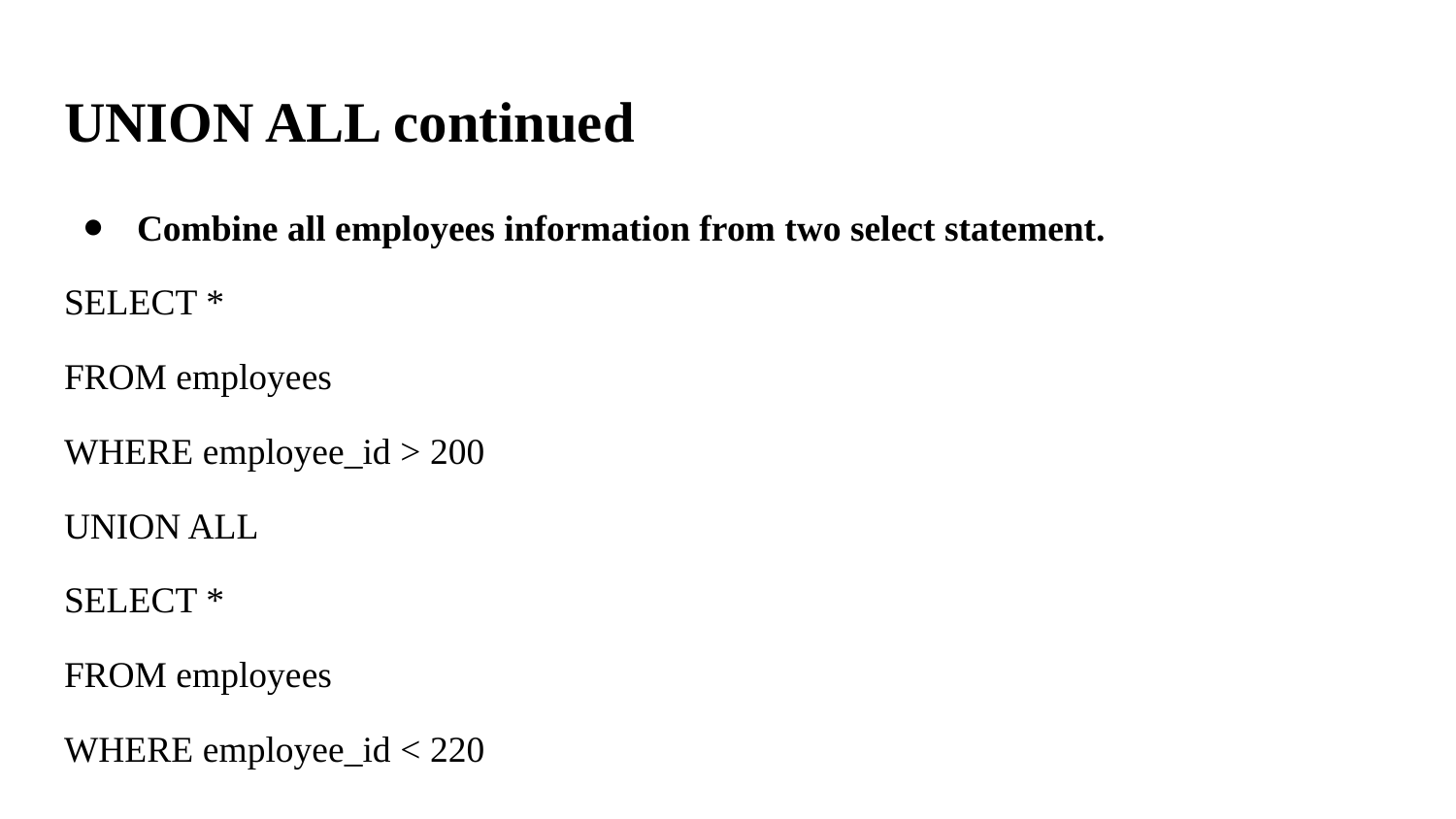

# UNION ALL continued
Combine all employees information from two select statement.
SELECT *
FROM employees
WHERE employee_id > 200
UNION ALL
SELECT *
FROM employees
WHERE employee_id < 220